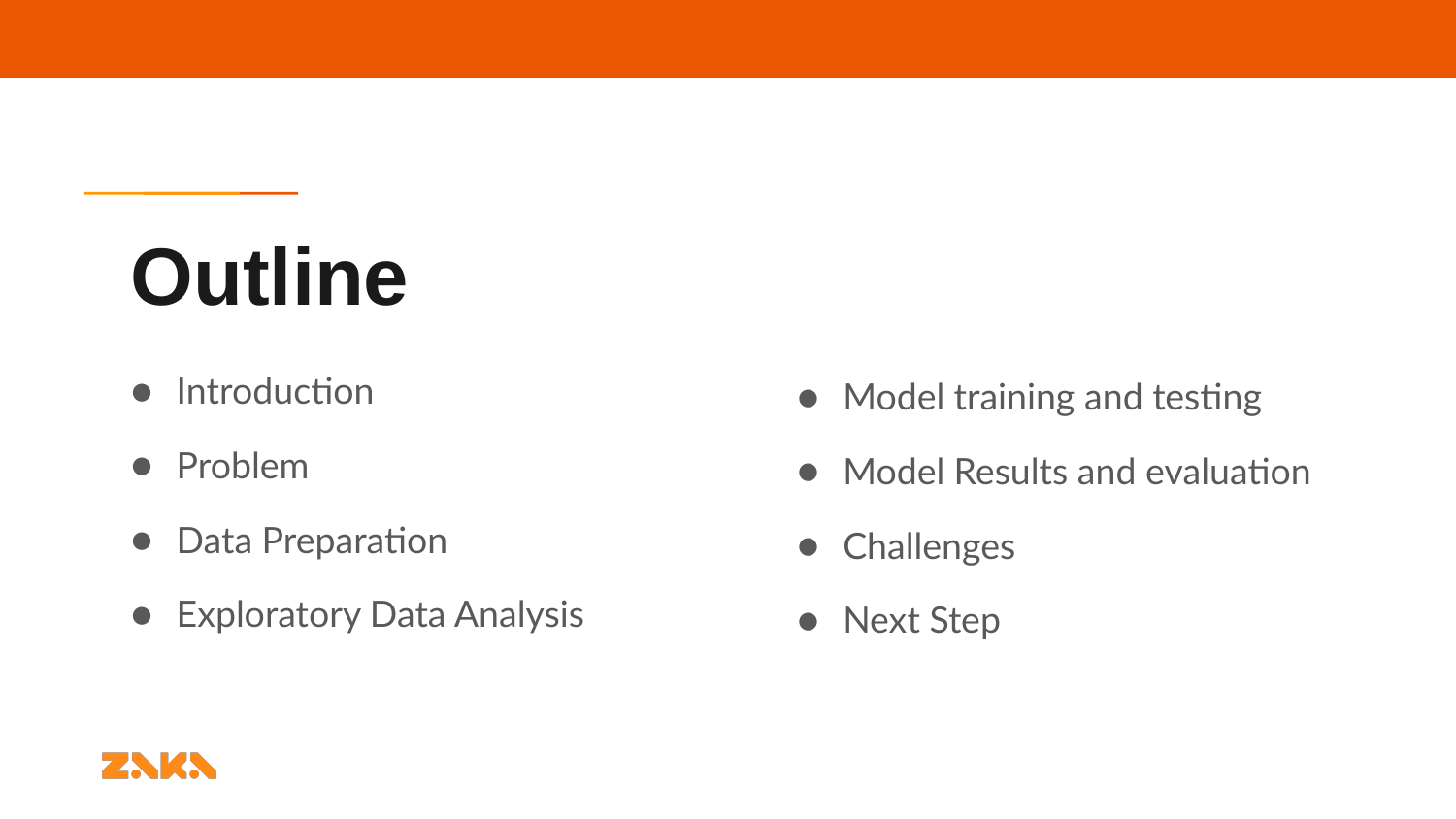

# Outline
Introduction
Problem
Data Preparation
Exploratory Data Analysis
Model training and testing
Model Results and evaluation
Challenges
Next Step